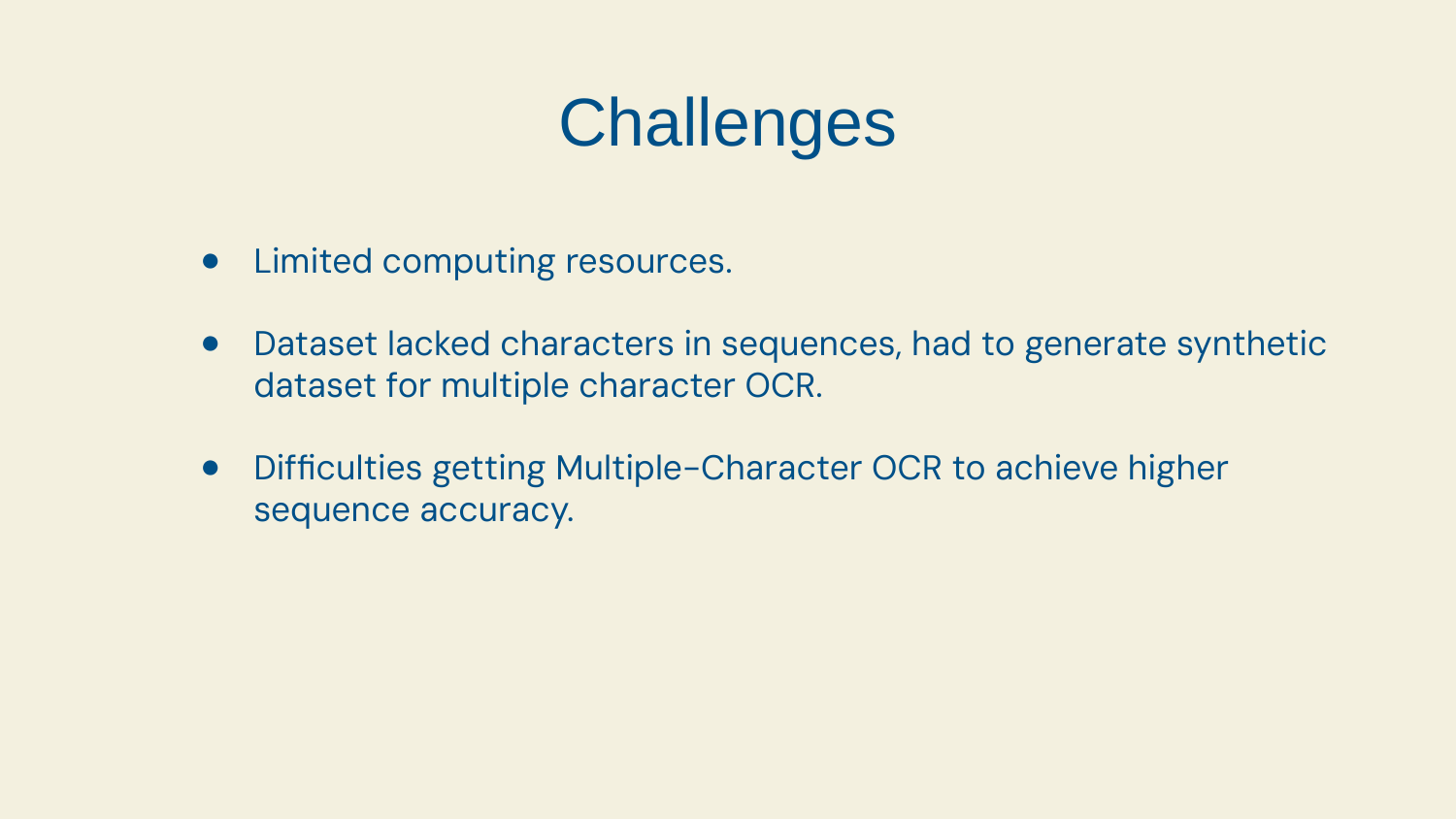

Challenges
Limited computing resources.

Dataset lacked characters in sequences, had to generate synthetic dataset for multiple character OCR.

Difficulties getting Multiple-Character OCR to achieve higher sequence accuracy.